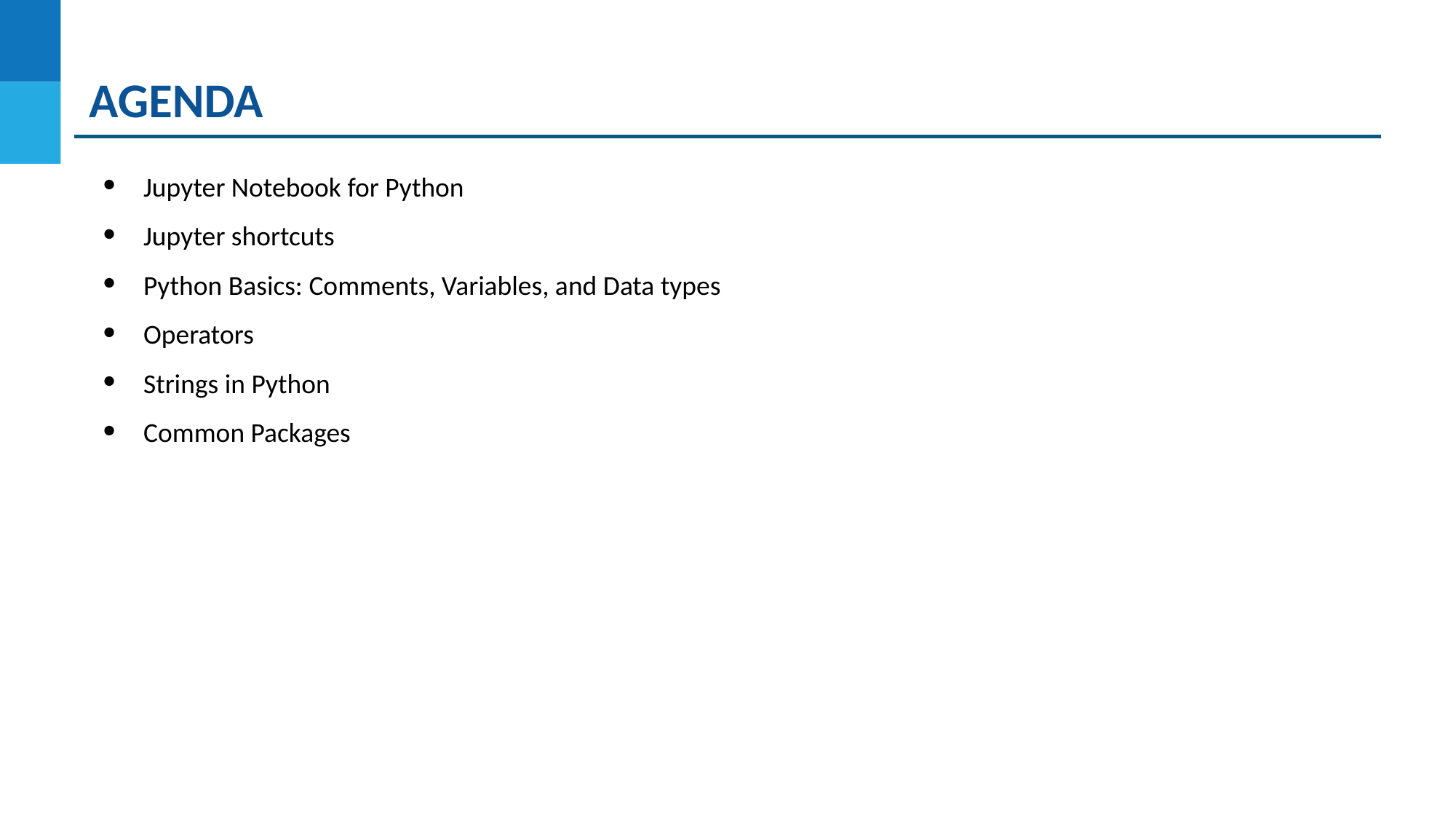

# AGENDA
Jupyter Notebook for Python
Jupyter shortcuts
Python Basics: Comments, Variables, and Data types
Operators
Strings in Python
Common Packages